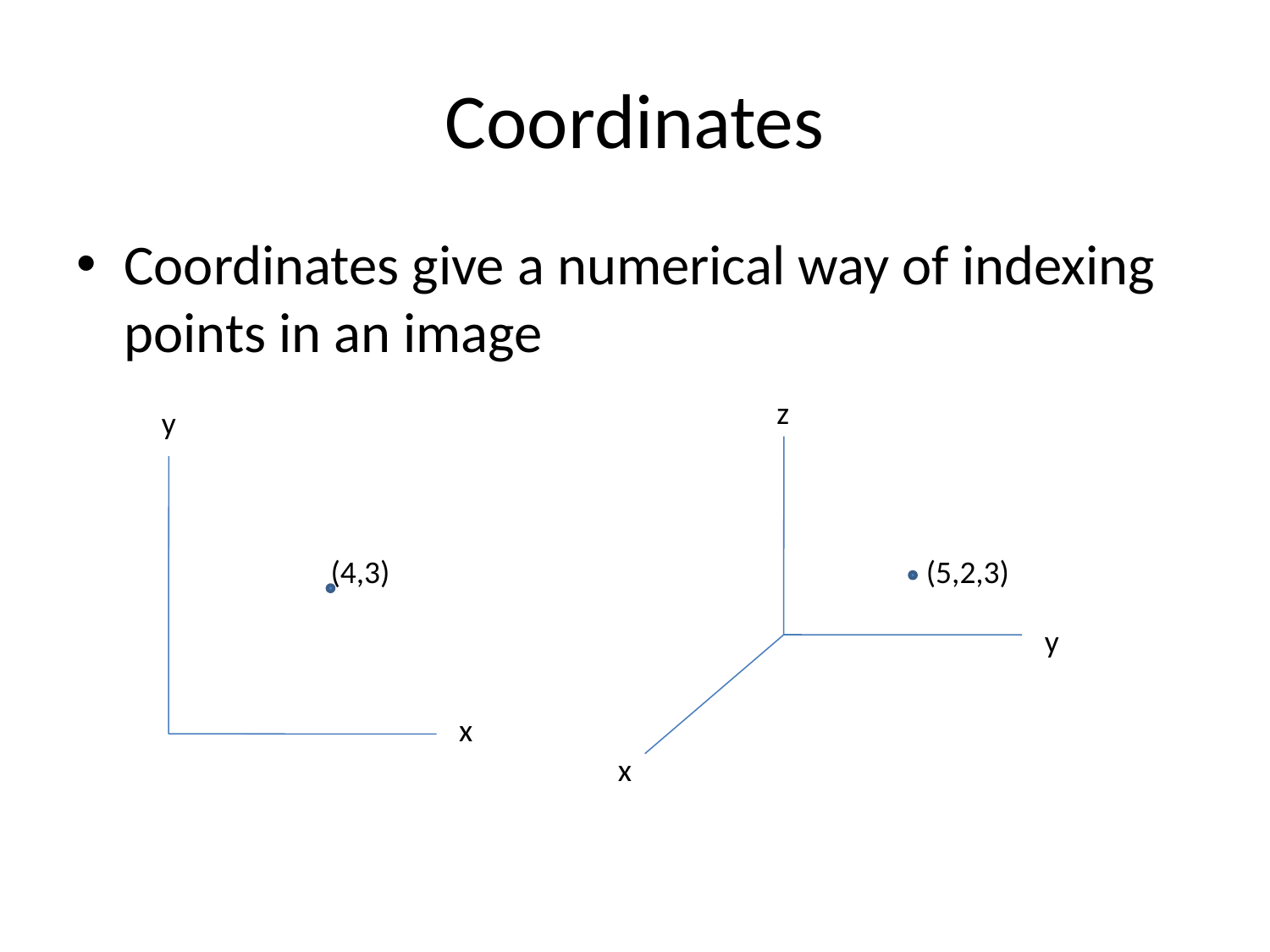

# Coordinates
Coordinates give a numerical way of indexing points in an image

z
y
(4,3)
(5,2,3)

y
x
x